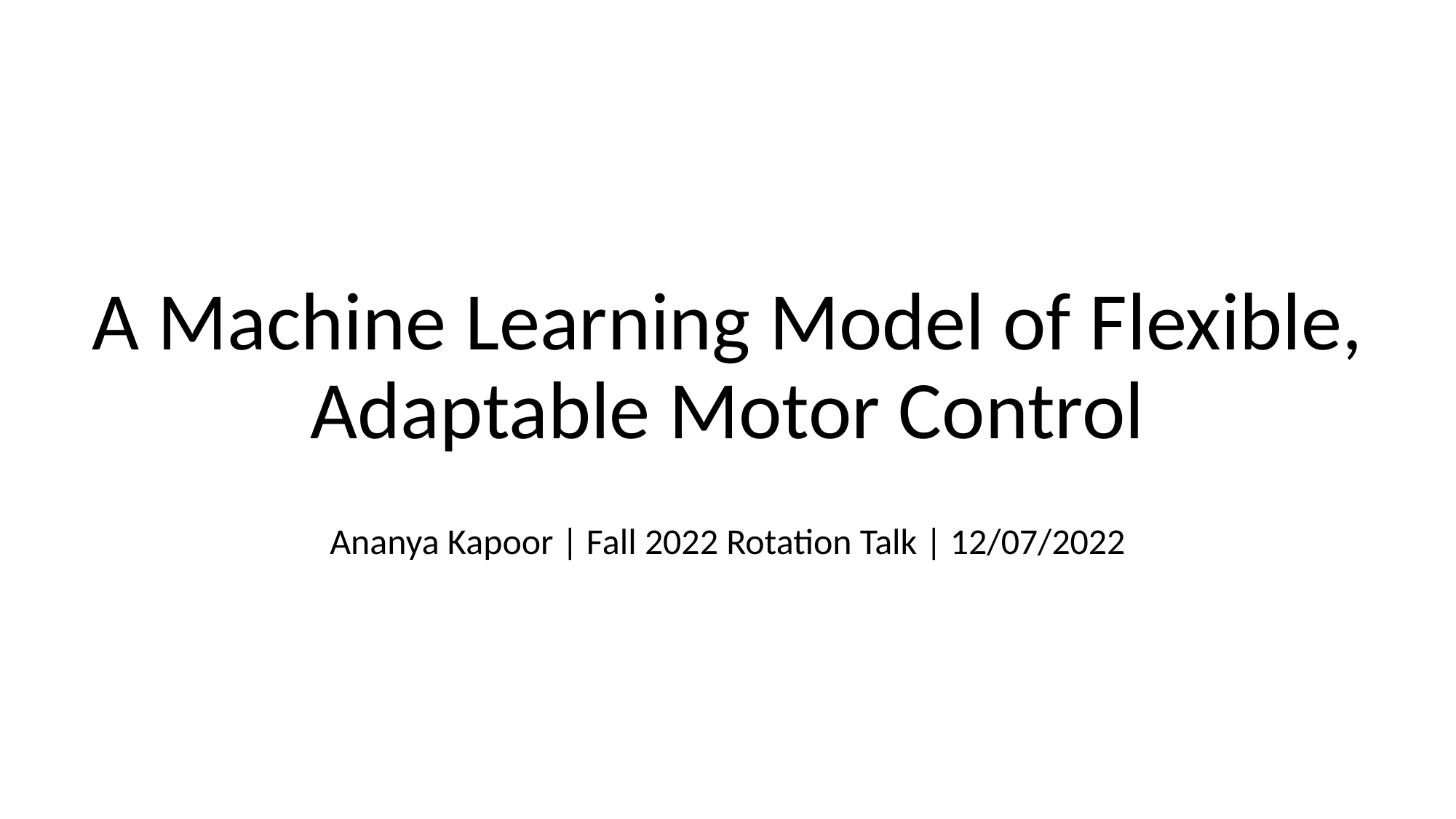

# A Machine Learning Model of Flexible, Adaptable Motor Control
Ananya Kapoor | Fall 2022 Rotation Talk | 12/07/2022